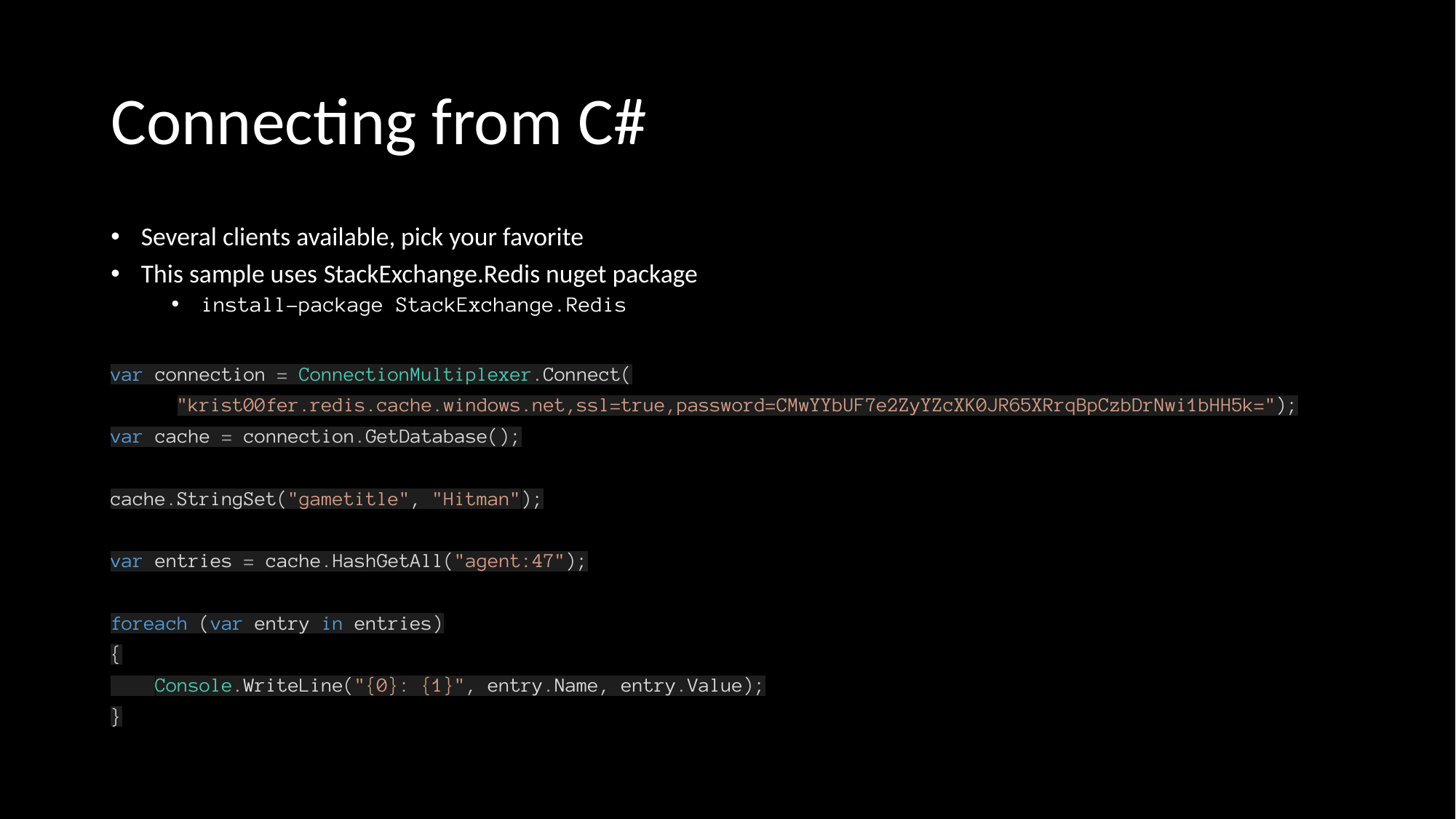

# Connecting from C#
Several clients available, pick your favorite
This sample uses StackExchange.Redis nuget package
install-package StackExchange.Redis

var connection = ConnectionMultiplexer.Connect(
	"krist00fer.redis.cache.windows.net,ssl=true,password=CMwYYbUF7e2ZyYZcXK0JR65XRrqBpCzbDrNwi1bHH5k=");
var cache = connection.GetDatabase();

cache.StringSet("gametitle", "Hitman");

var entries = cache.HashGetAll("agent:47");

foreach (var entry in entries)
{
    Console.WriteLine("{0}: {1}", entry.Name, entry.Value);
}